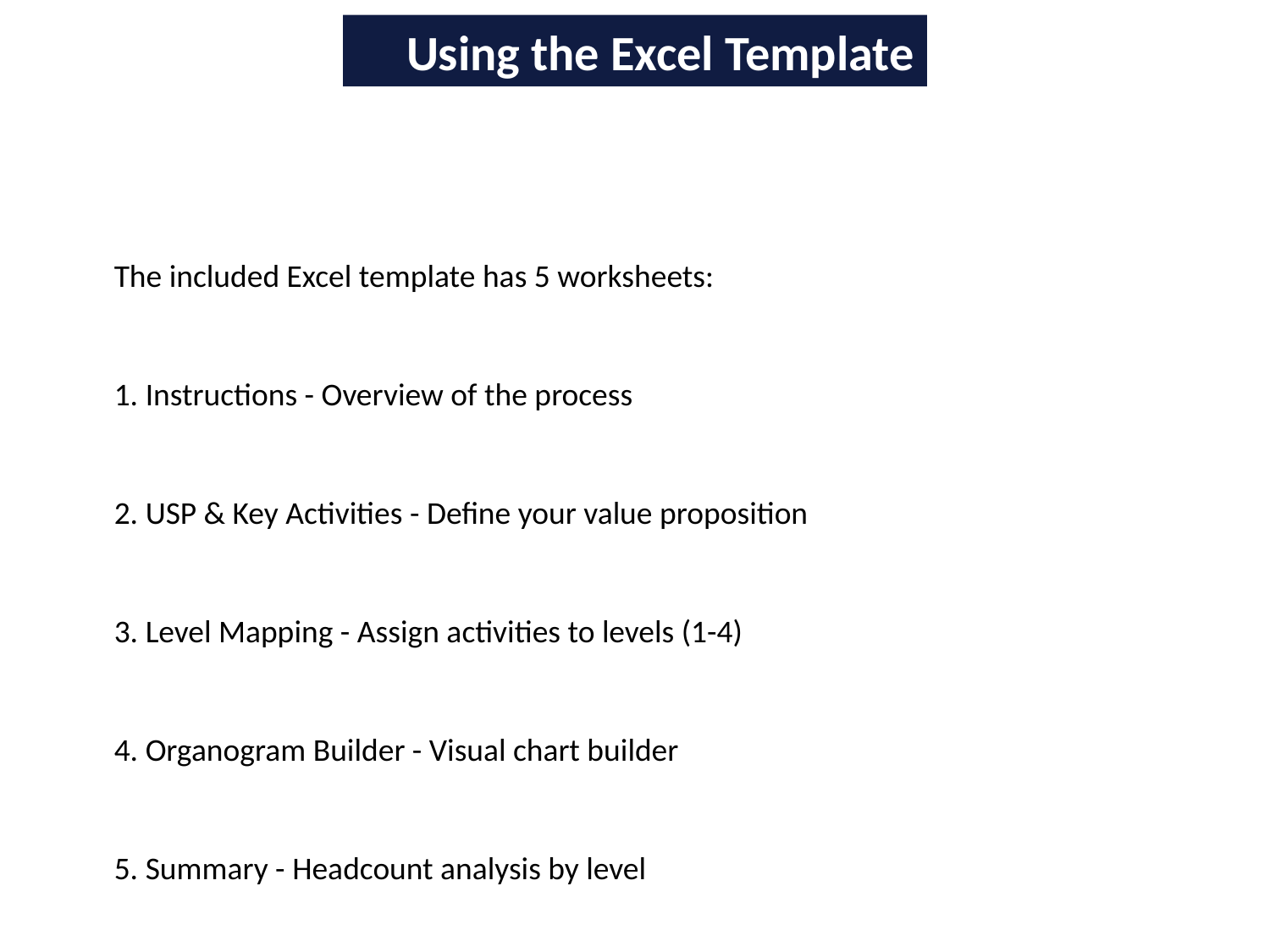

Using the Excel Template

The included Excel template has 5 worksheets:

1. Instructions - Overview of the process

2. USP & Key Activities - Define your value proposition

3. Level Mapping - Assign activities to levels (1-4)

4. Organogram Builder - Visual chart builder

5. Summary - Headcount analysis by level